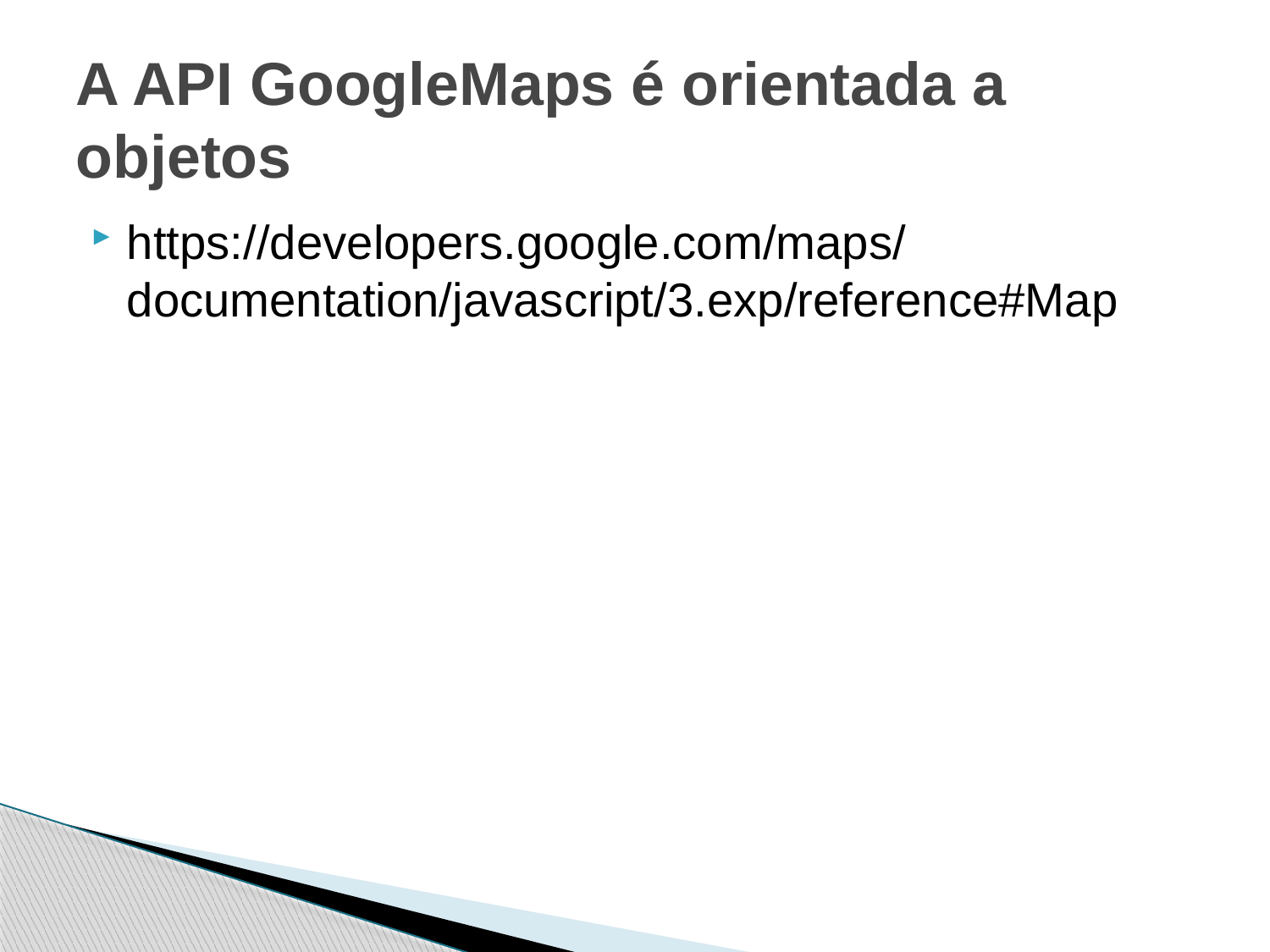

# A API GoogleMaps é orientada a objetos
https://developers.google.com/maps/documentation/javascript/3.exp/reference#Map